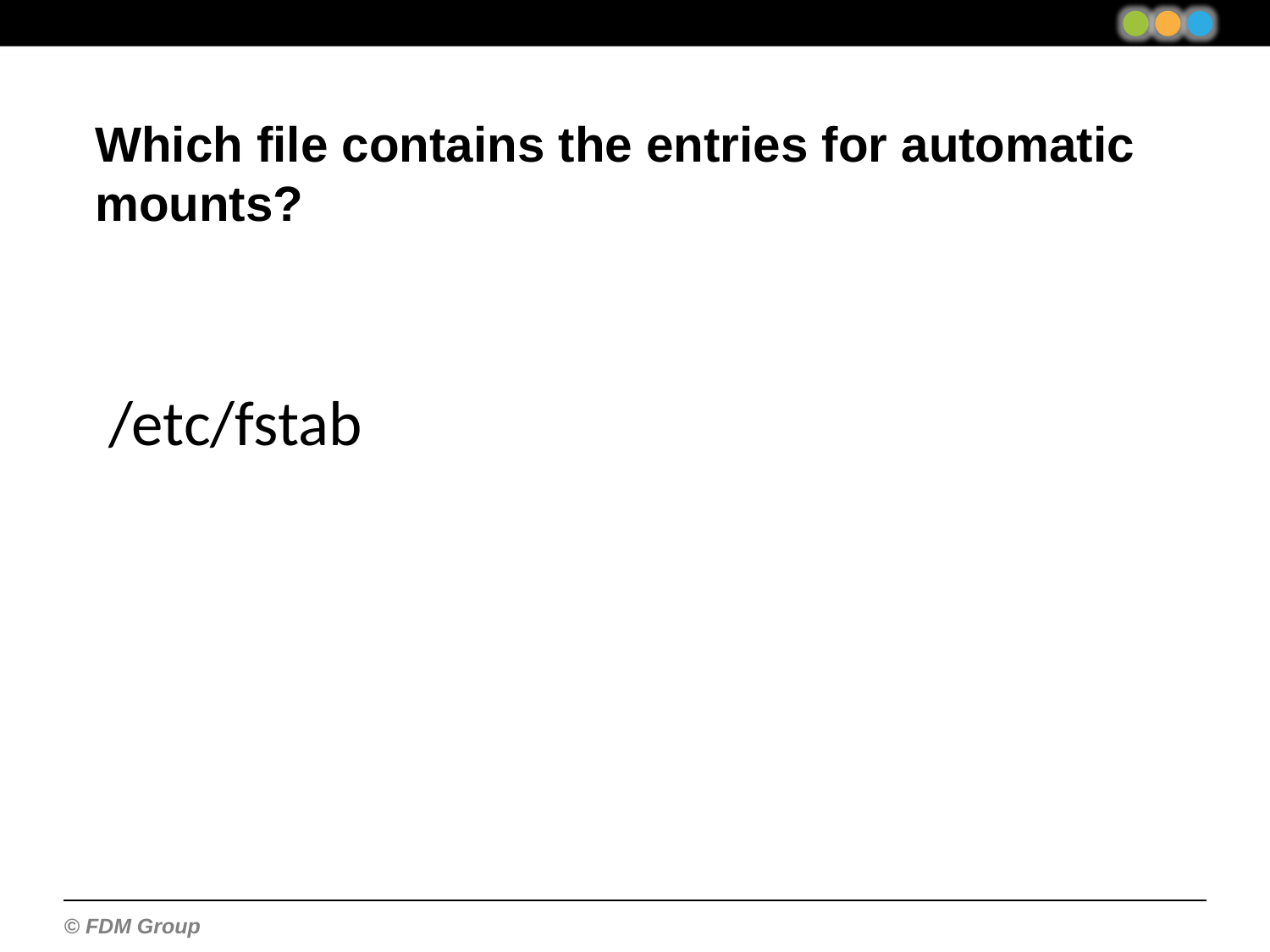

Which file contains the entries for automatic mounts?
/etc/fstab
/proc